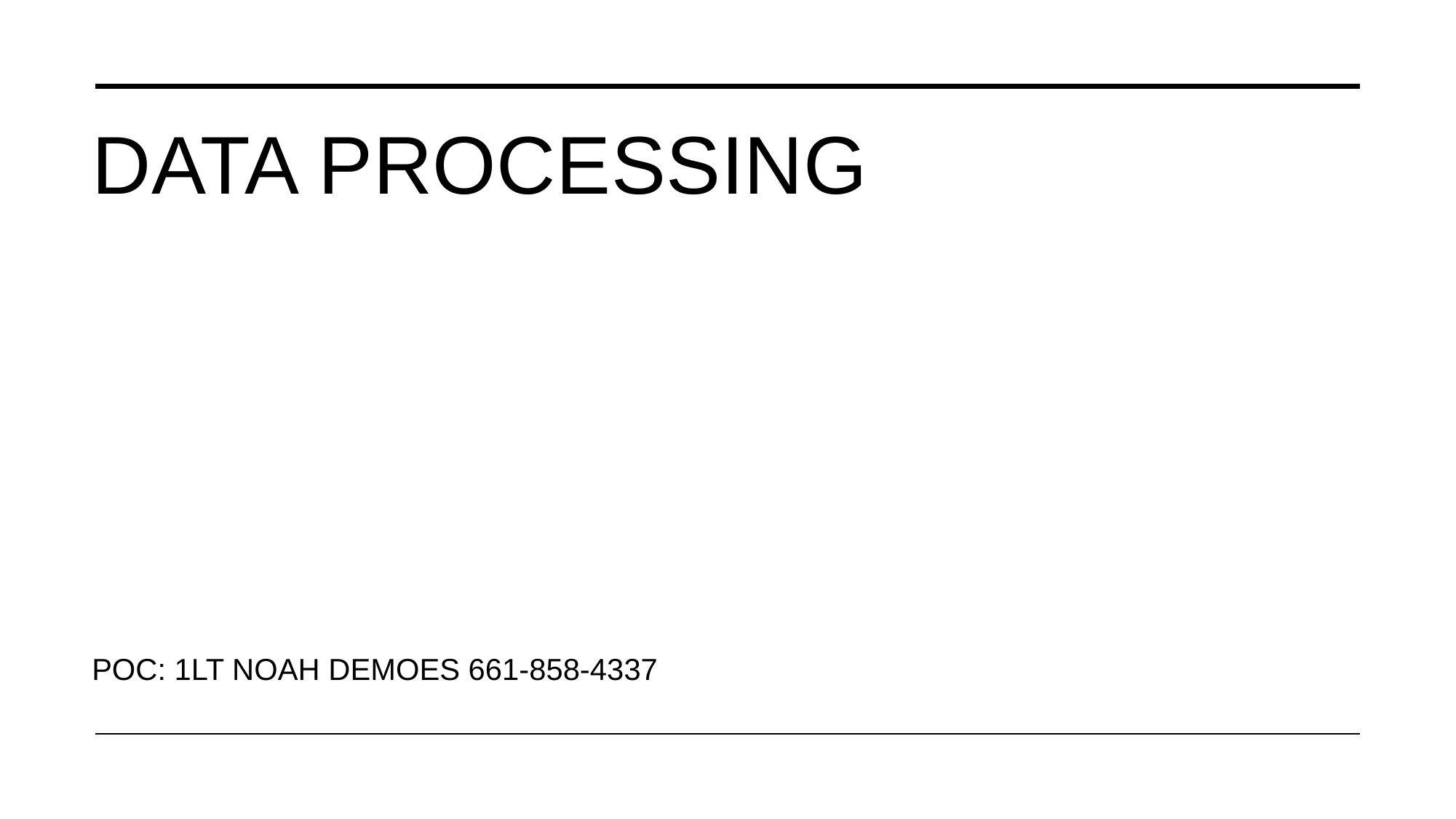

# Data Processing
POC: 1LT NOAH DEMOES 661-858-4337